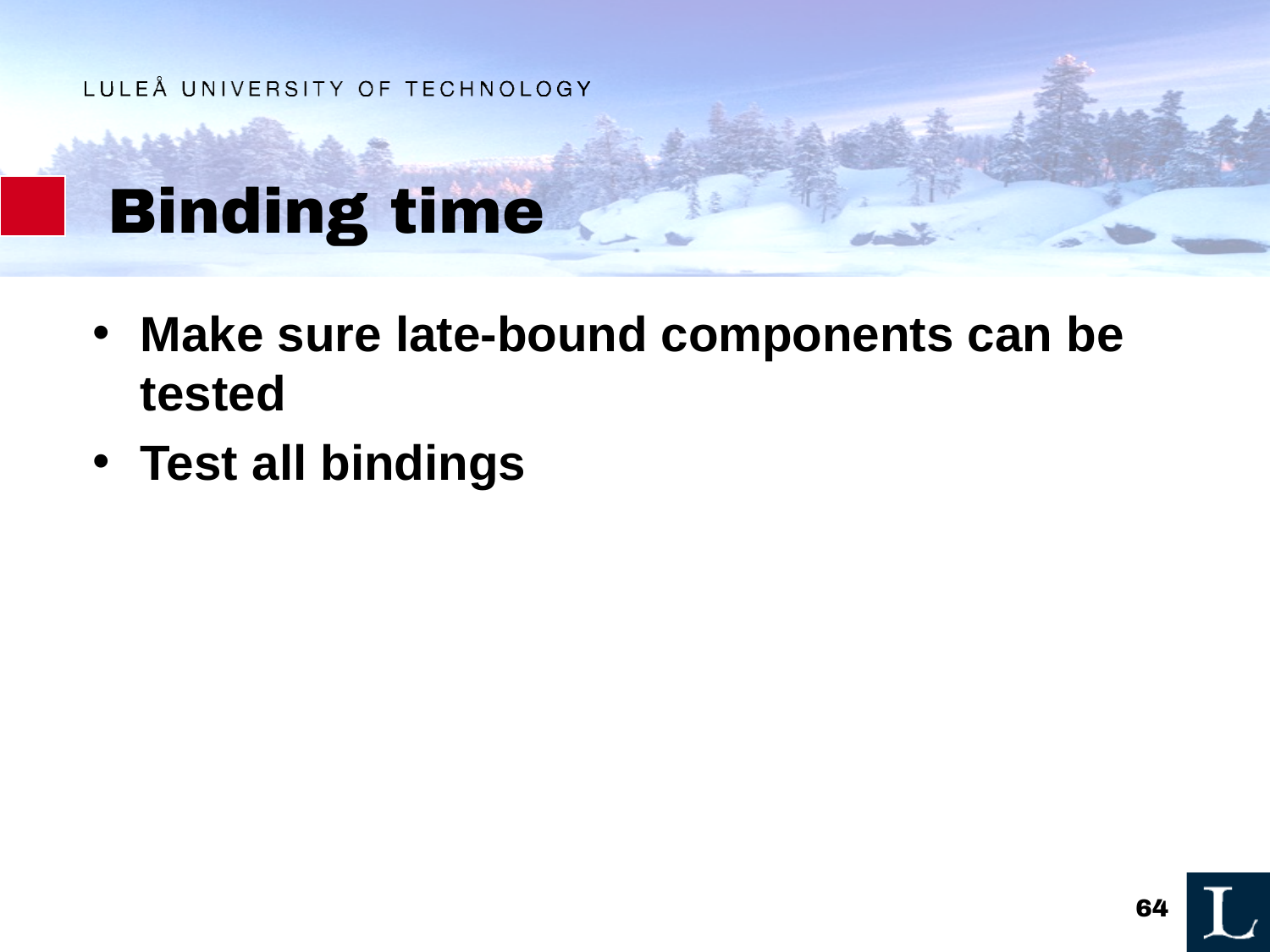

# Binding time
Make sure late-bound components can be tested
Test all bindings
64